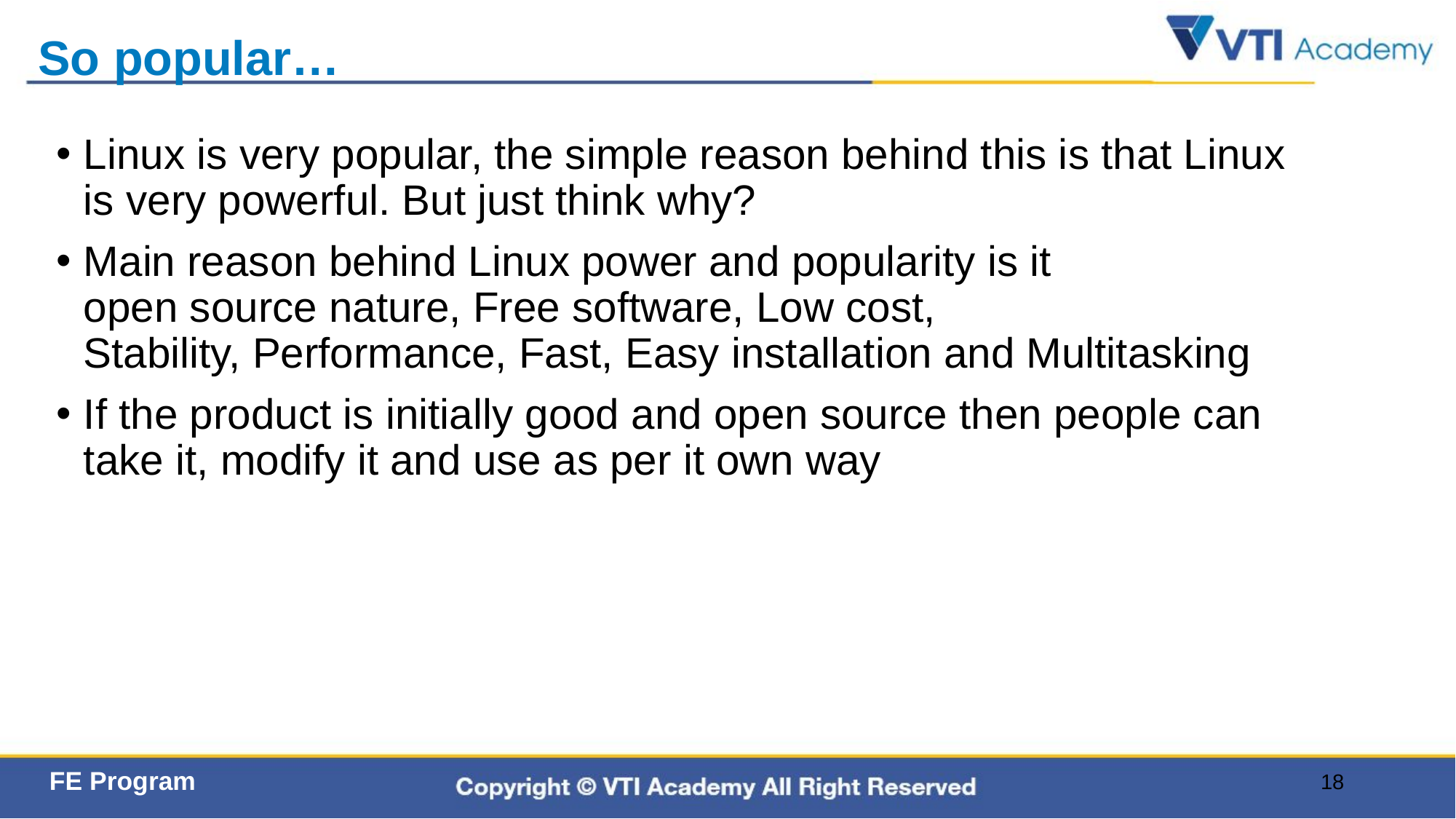

# So popular…
Linux is very popular, the simple reason behind this is that Linux is very powerful. But just think why?
Main reason behind Linux power and popularity is it open source nature, Free software, Low cost, Stability, Performance, Fast, Easy installation and Multitasking
If the product is initially good and open source then people can take it, modify it and use as per it own way
18